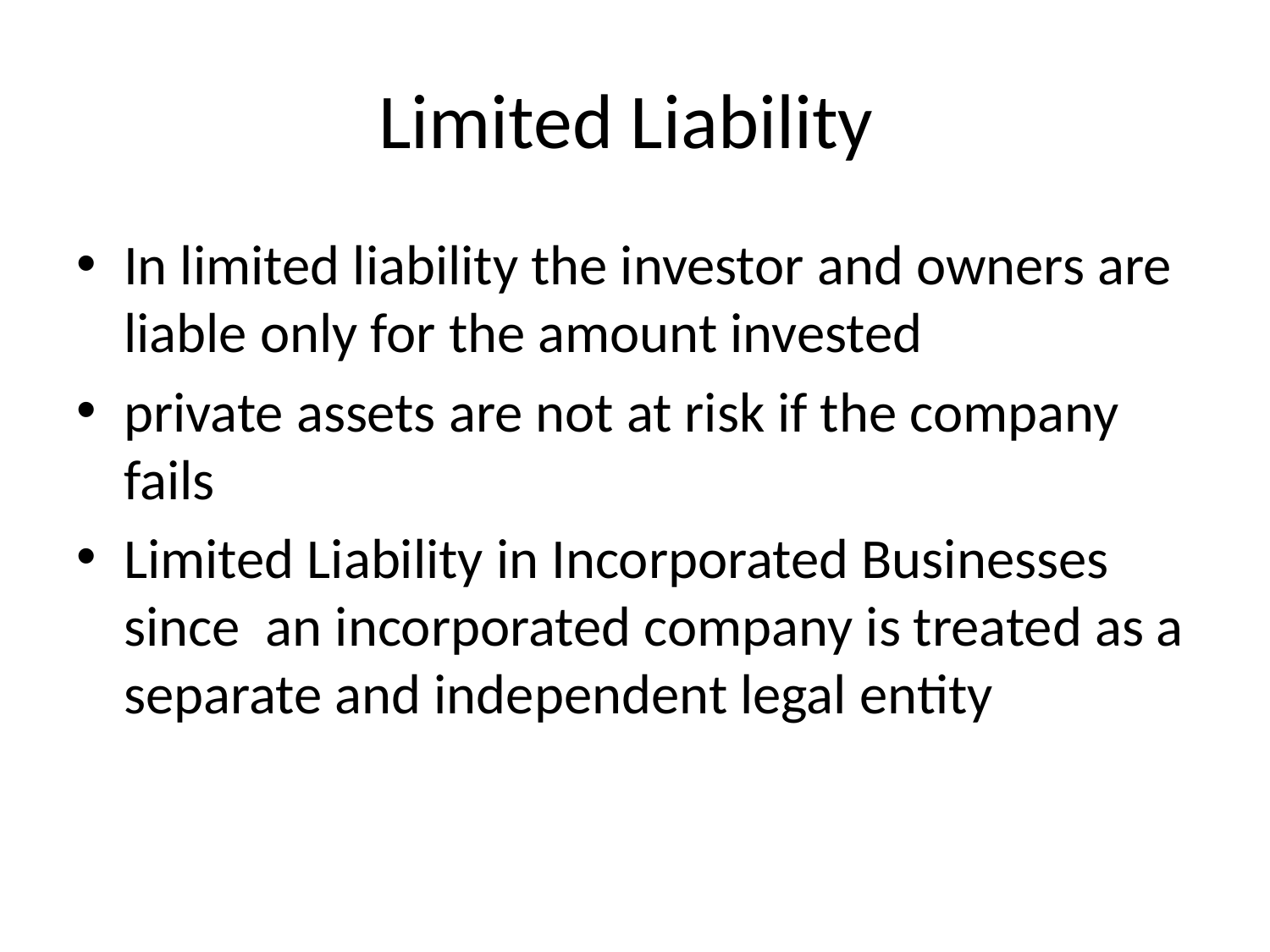

# Limited Liability
In limited liability the investor and owners are liable only for the amount invested
private assets are not at risk if the company fails
Limited Liability in Incorporated Businesses since  an incorporated company is treated as a separate and independent legal entity